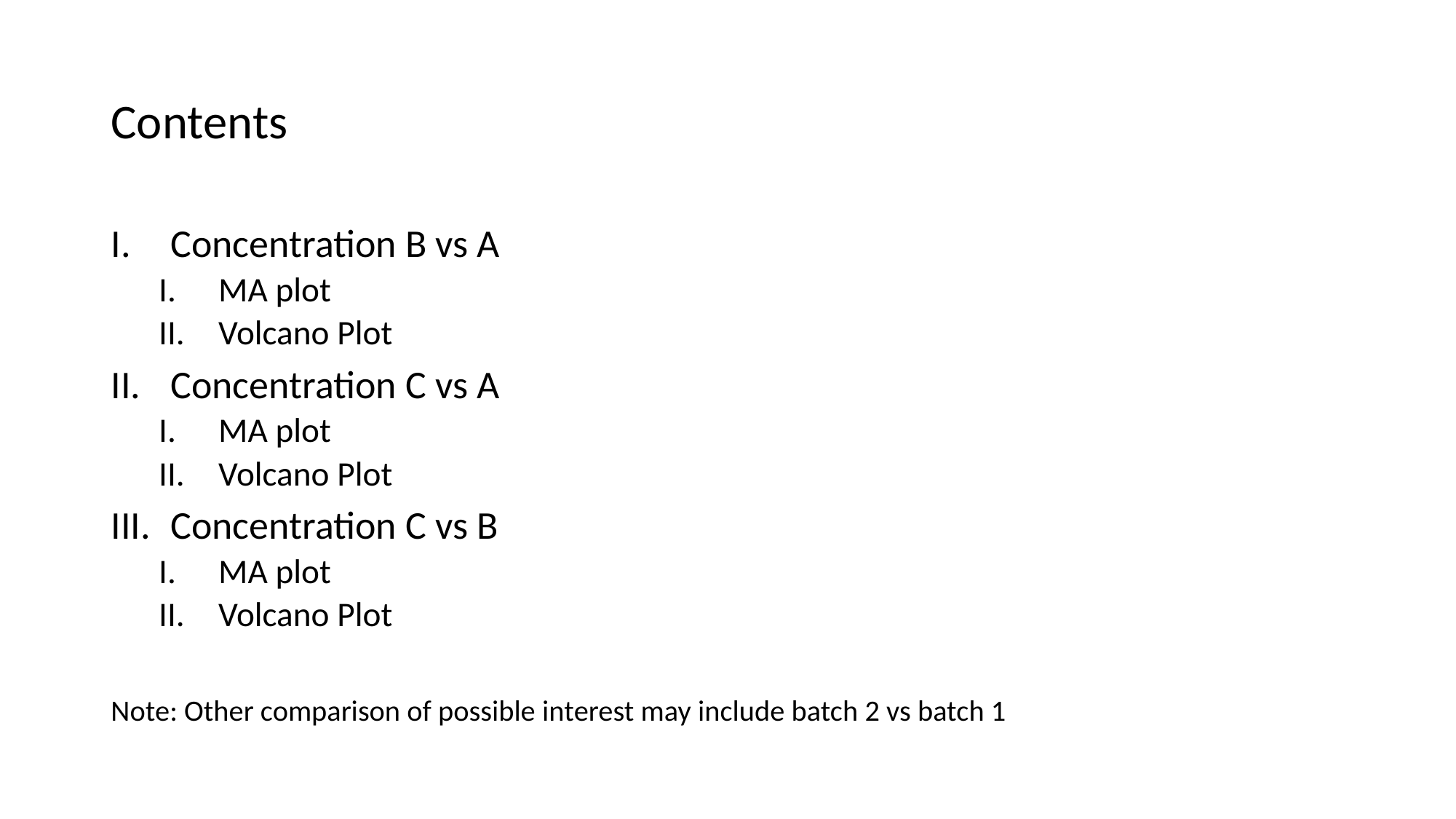

# Contents
Concentration B vs A
MA plot
Volcano Plot
Concentration C vs A
MA plot
Volcano Plot
Concentration C vs B
MA plot
Volcano Plot

Note: Other comparison of possible interest may include batch 2 vs batch 1